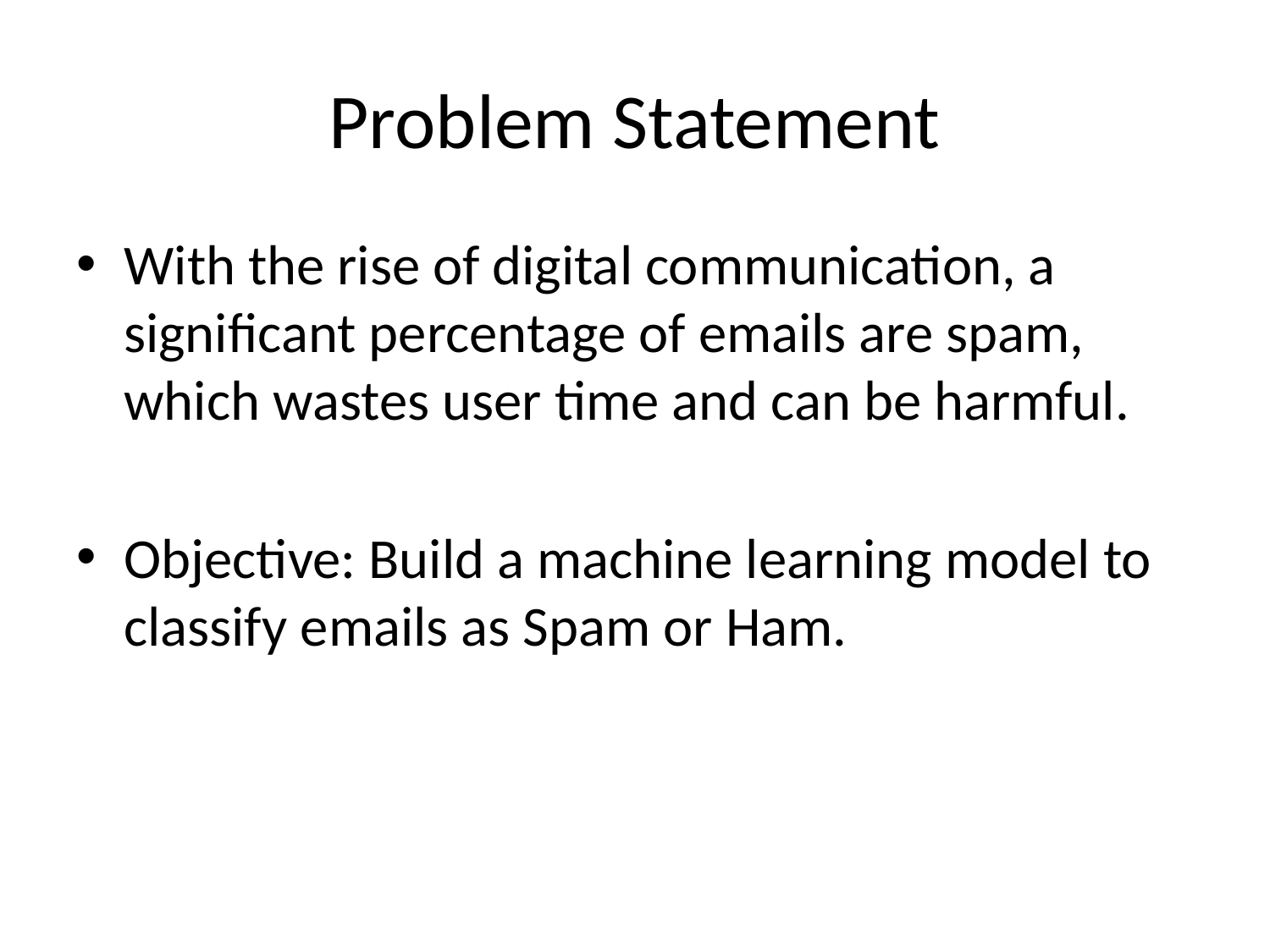

# Problem Statement
With the rise of digital communication, a significant percentage of emails are spam, which wastes user time and can be harmful.

Objective: Build a machine learning model to classify emails as Spam or Ham.